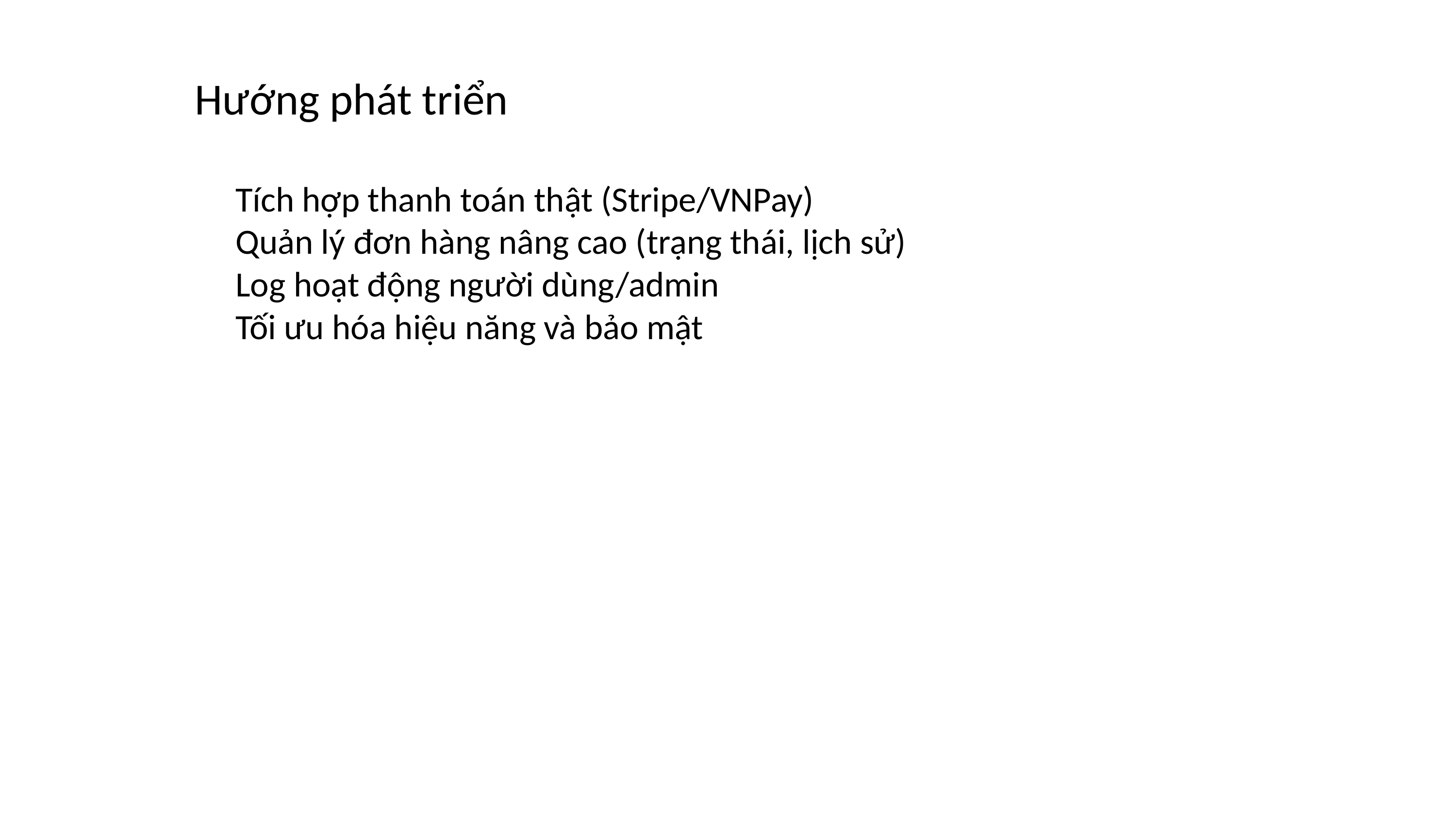

Hướng phát triển
Tích hợp thanh toán thật (Stripe/VNPay)
Quản lý đơn hàng nâng cao (trạng thái, lịch sử)
Log hoạt động người dùng/admin
Tối ưu hóa hiệu năng và bảo mật